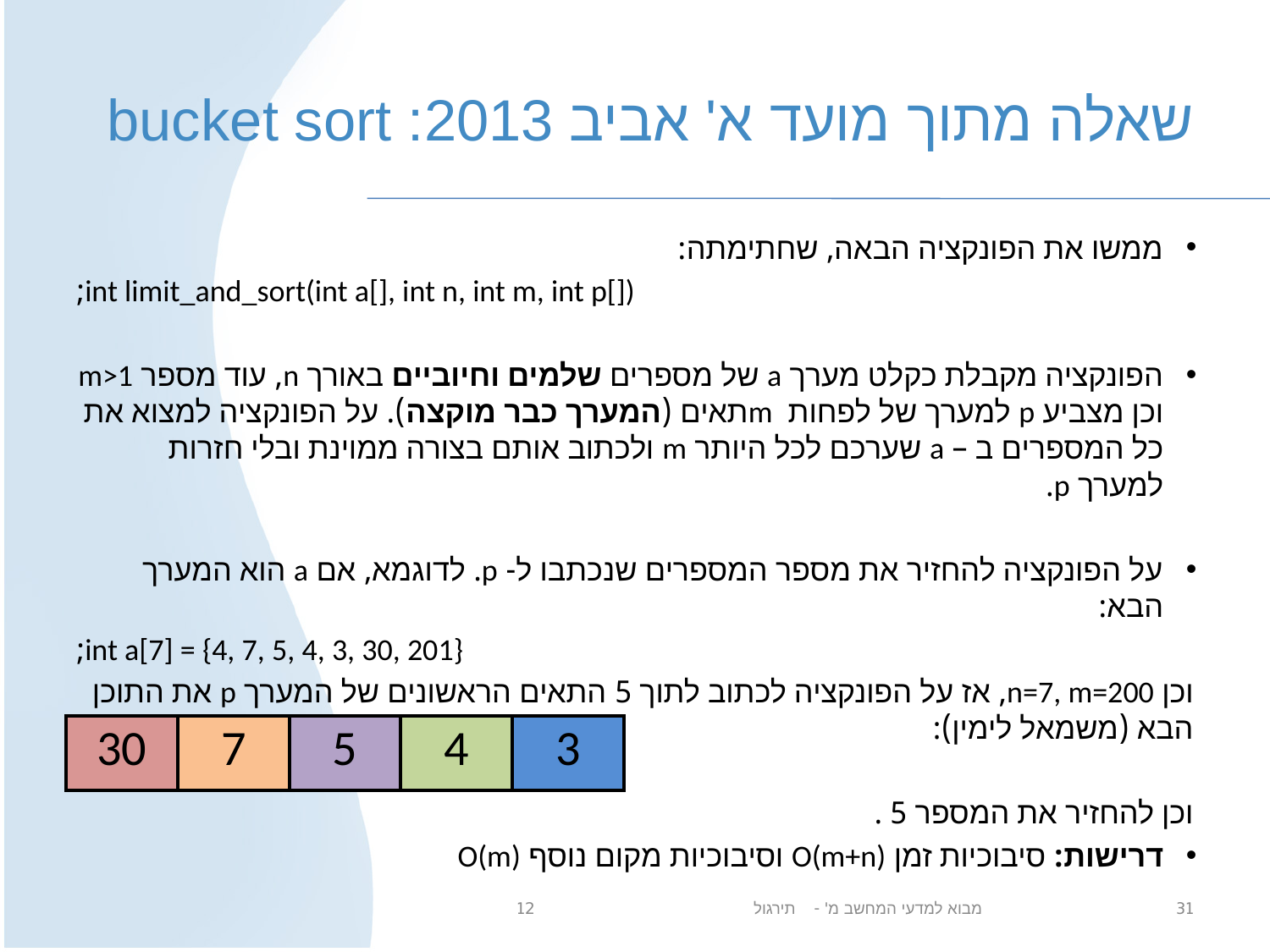

# שאלה מתוך מועד א' אביב 2013: bucket sort
ממשו את הפונקציה הבאה, שחתימתה:
int limit_and_sort(int a[], int n, int m, int p[]);

הפונקציה מקבלת כקלט מערך a של מספרים שלמים וחיוביים באורך n, עוד מספר m>1 וכן מצביע p למערך של לפחות  mתאים (המערך כבר מוקצה). על הפונקציה למצוא את כל המספרים ב – a שערכם לכל היותר m ולכתוב אותם בצורה ממוינת ובלי חזרות למערך p.

על הפונקציה להחזיר את מספר המספרים שנכתבו ל- p. לדוגמא, אם a הוא המערך הבא:
int a[7] = {4, 7, 5, 4, 3, 30, 201};
וכן n=7, m=200, אז על הפונקציה לכתוב לתוך 5 התאים הראשונים של המערך p את התוכן הבא (משמאל לימין):

וכן להחזיר את המספר 5 .
דרישות: סיבוכיות זמן O(m+n) וסיבוכיות מקום נוסף O(m)
| 30 | 7 | 5 | 4 | 3 |
| --- | --- | --- | --- | --- |
מבוא למדעי המחשב מ' - תירגול 12
31